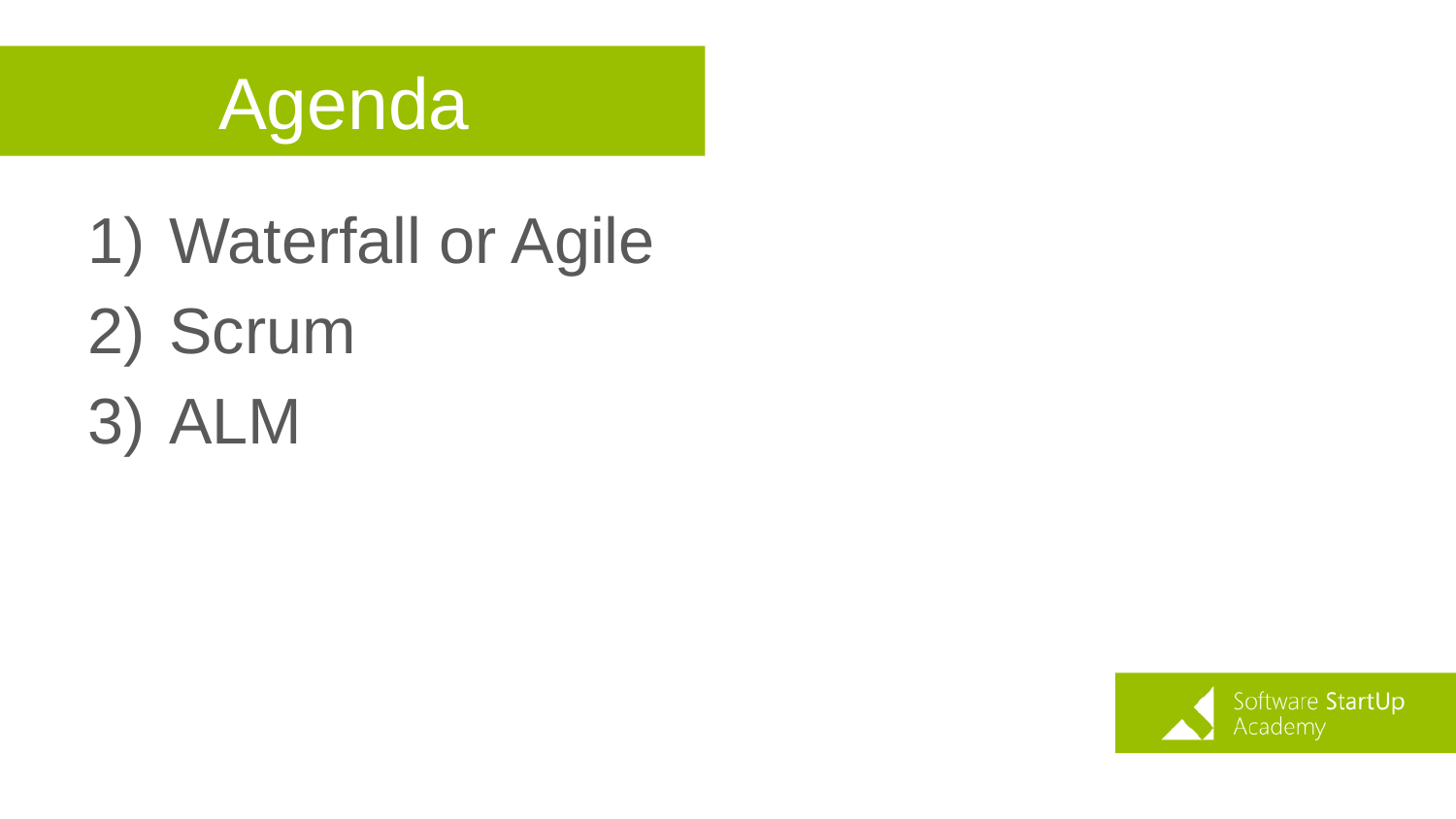

# Agenda
Waterfall or Agile
Scrum
ALM